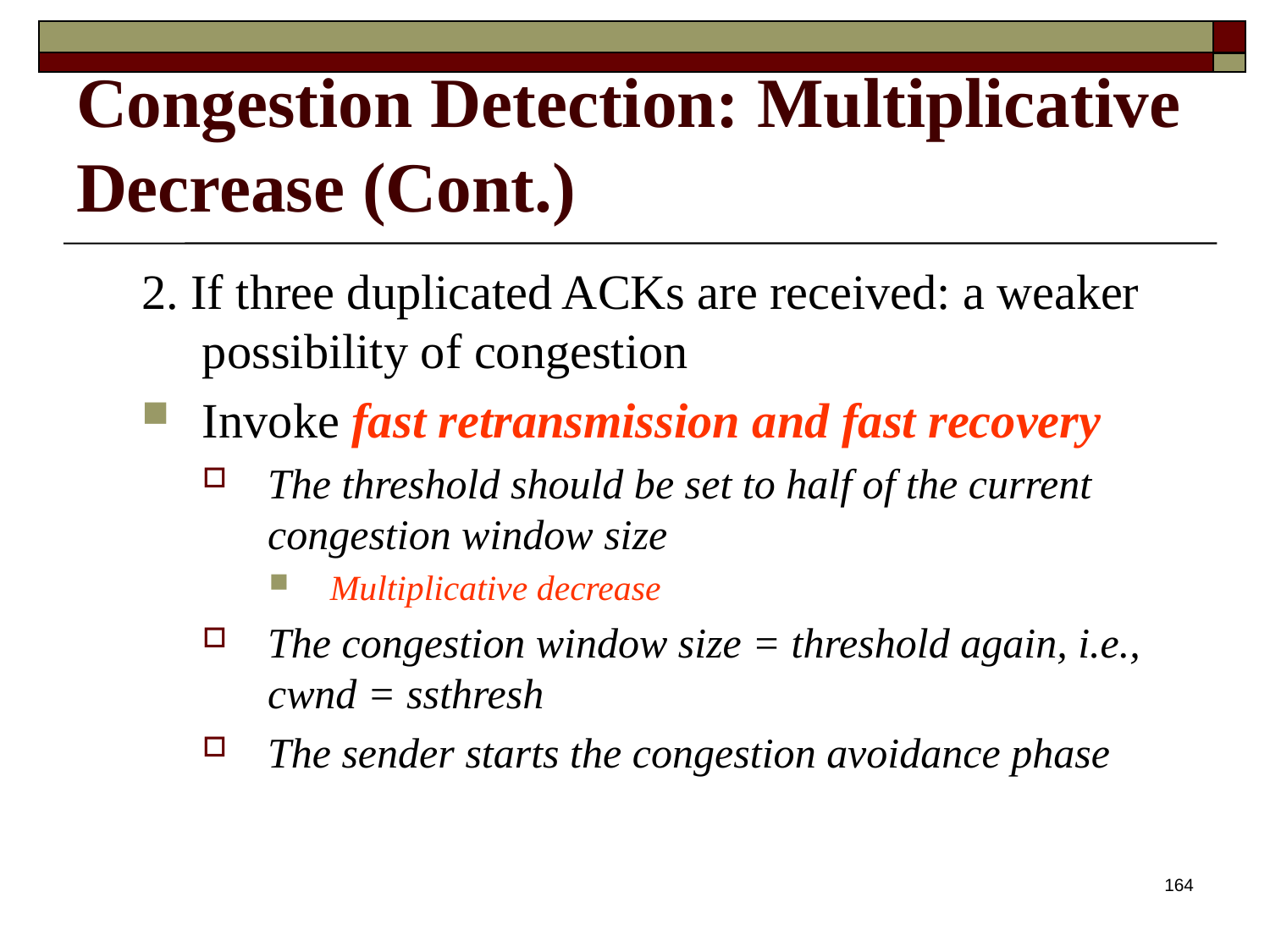

# Congestion Detection: Multiplicative Decrease (Cont.)
2. If three duplicated ACKs are received: a weaker possibility of congestion
Invoke fast retransmission and fast recovery
The threshold should be set to half of the current congestion window size
Multiplicative decrease
The congestion window size = threshold again, i.e., cwnd = ssthresh
The sender starts the congestion avoidance phase
164